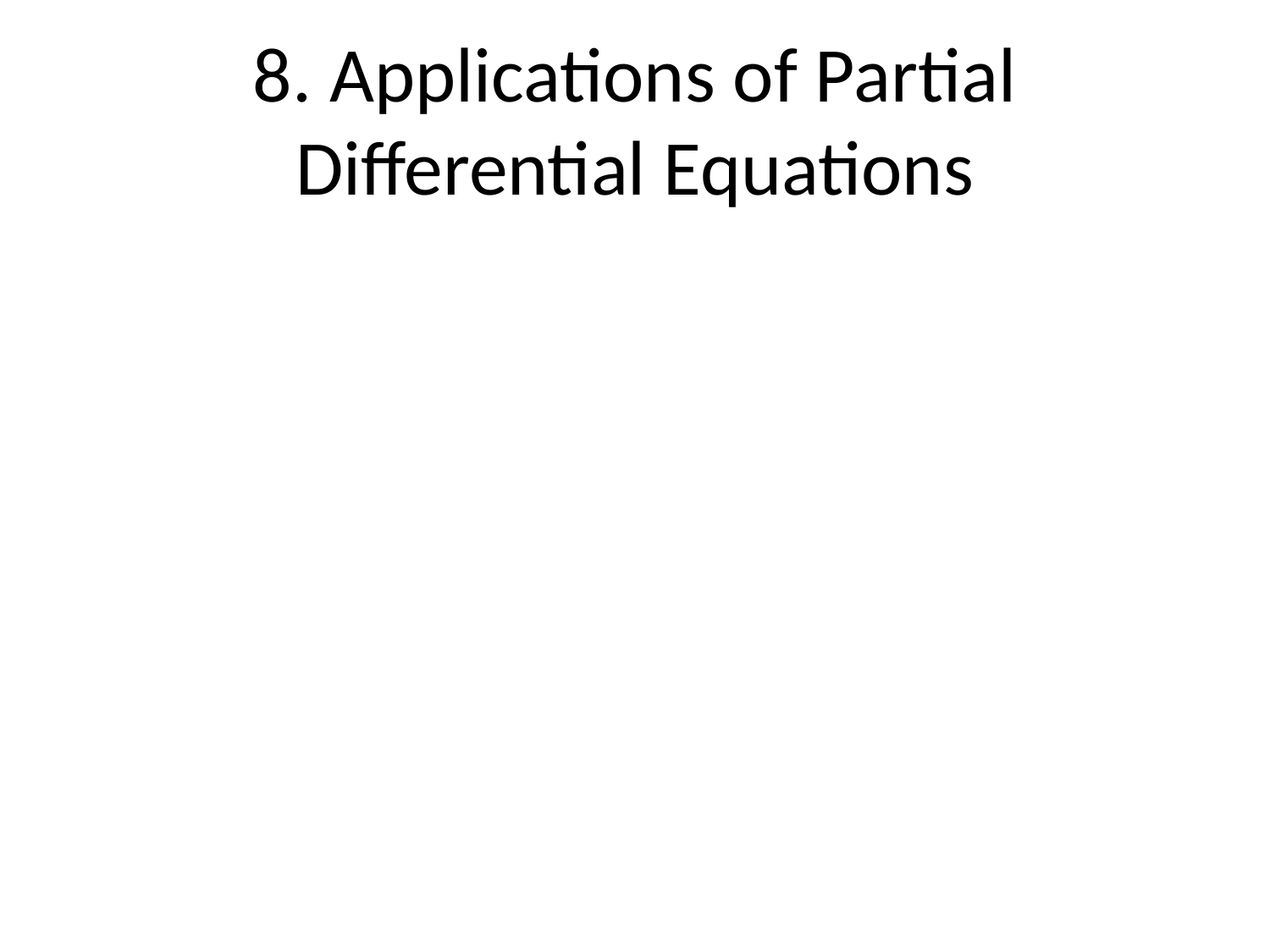

# 8. Applications of Partial Differential Equations